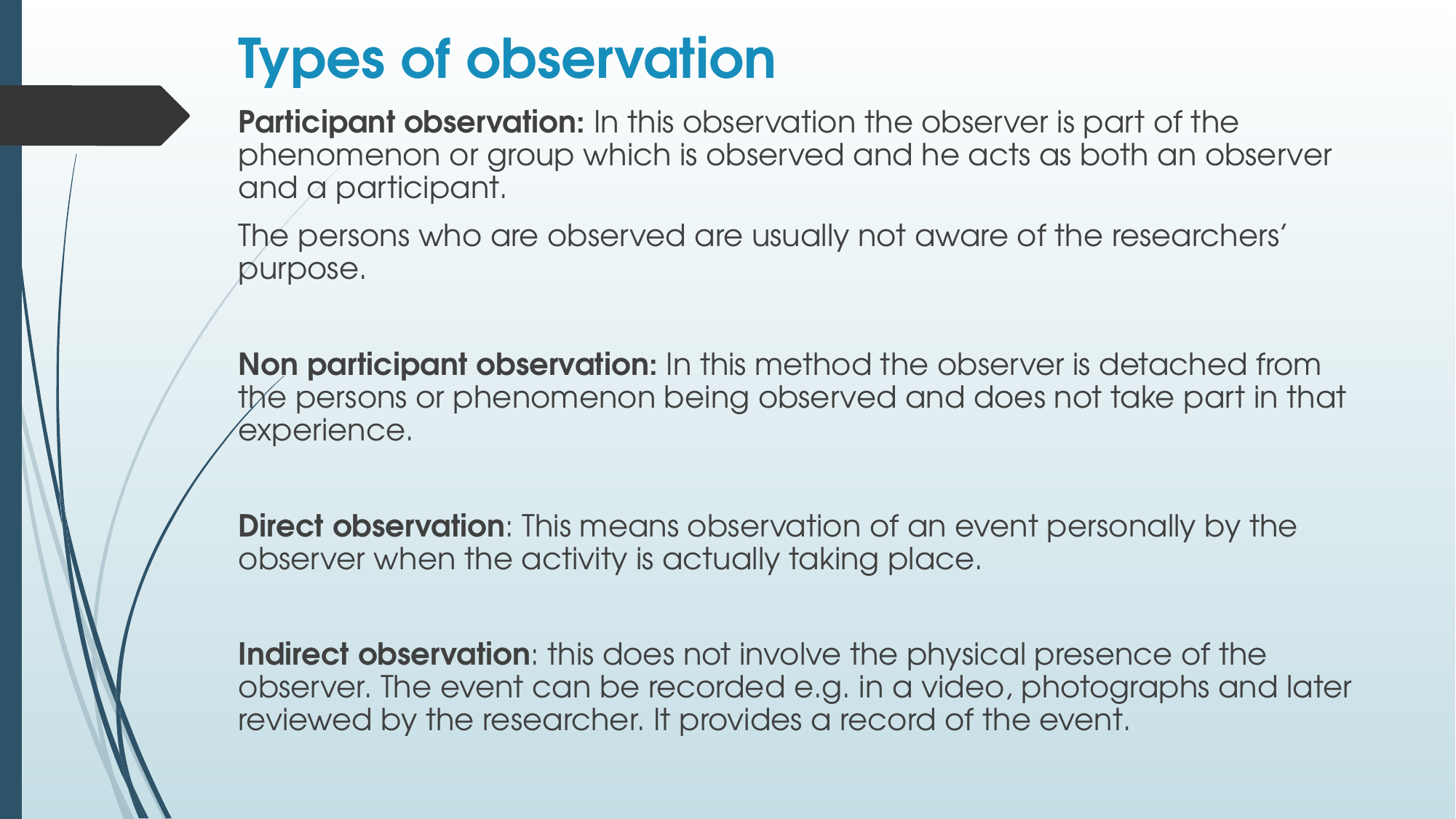

# Types of observation
Participant observation: In this observation the observer is part of the phenomenon or group which is observed and he acts as both an observer and a participant.
The persons who are observed are usually not aware of the researchers’ purpose.

Non participant observation: In this method the observer is detached from the persons or phenomenon being observed and does not take part in that experience.

Direct observation: This means observation of an event personally by the observer when the activity is actually taking place.

Indirect observation: this does not involve the physical presence of the observer. The event can be recorded e.g. in a video, photographs and later reviewed by the researcher. It provides a record of the event.